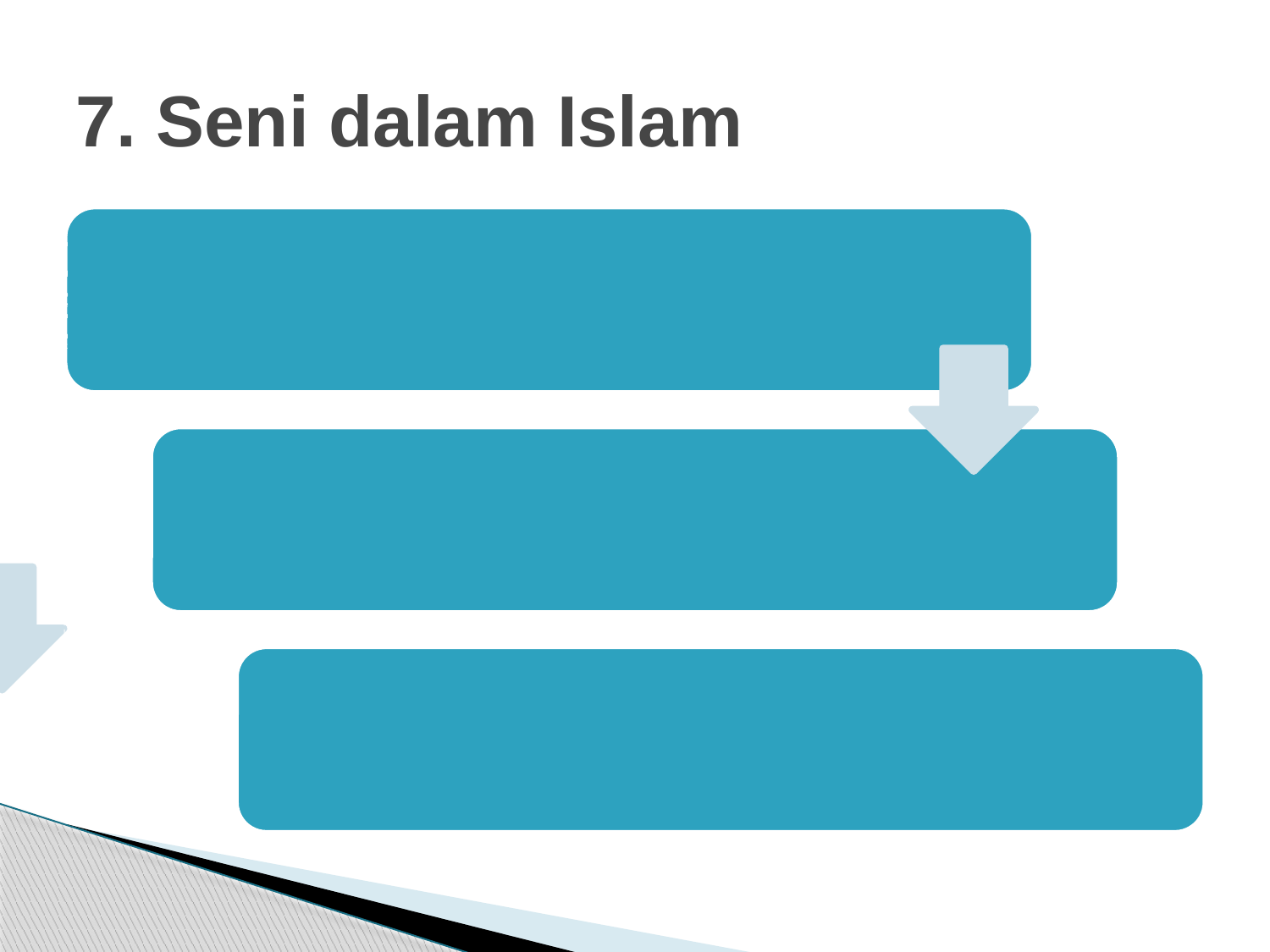

# 7. Seni dalam Islam
Pengertian
Seni Dalam Pandangan Islam
Seni dibentuk oleh karakteristik (estetika dan Kreatifitas)